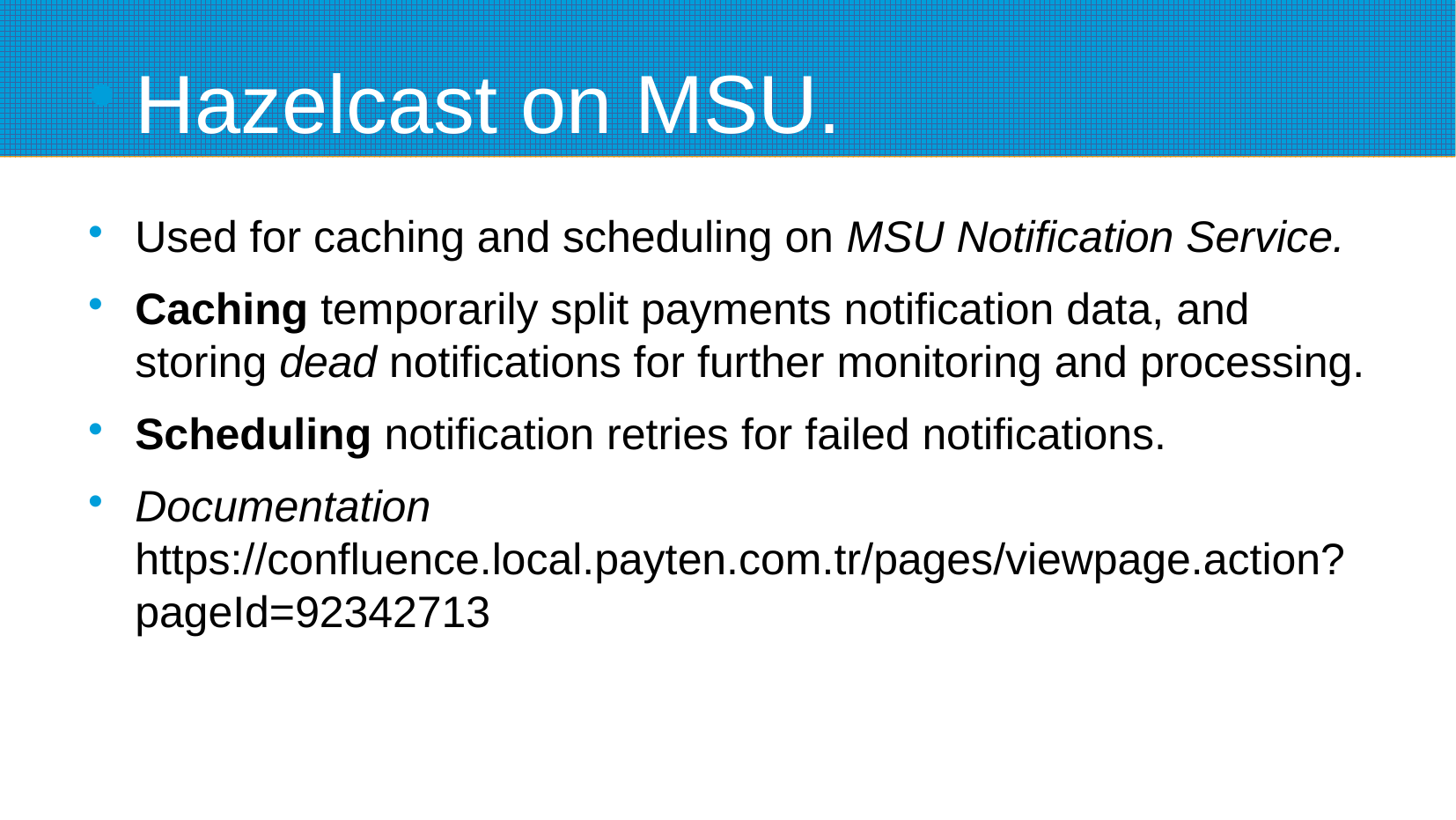

Hazelcast on MSU.
Used for caching and scheduling on MSU Notification Service.
Caching temporarily split payments notification data, and storing dead notifications for further monitoring and processing.
Scheduling notification retries for failed notifications.
Documentation https://confluence.local.payten.com.tr/pages/viewpage.action?pageId=92342713